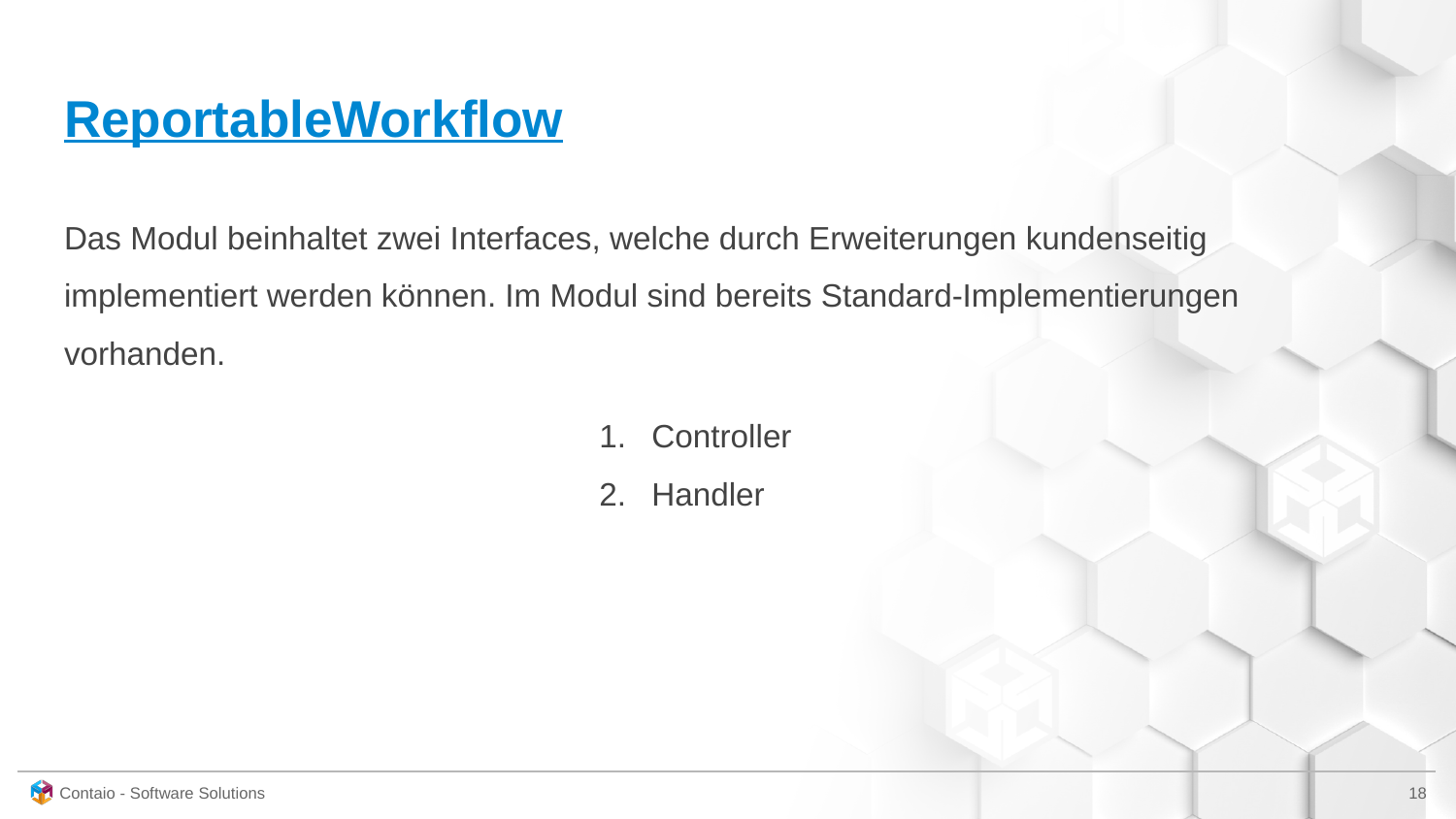

# ReportableWorkflow
Das Modul beinhaltet zwei Interfaces, welche durch Erweiterungen kundenseitig implementiert werden können. Im Modul sind bereits Standard-Implementierungen vorhanden.
Controller
Handler
18